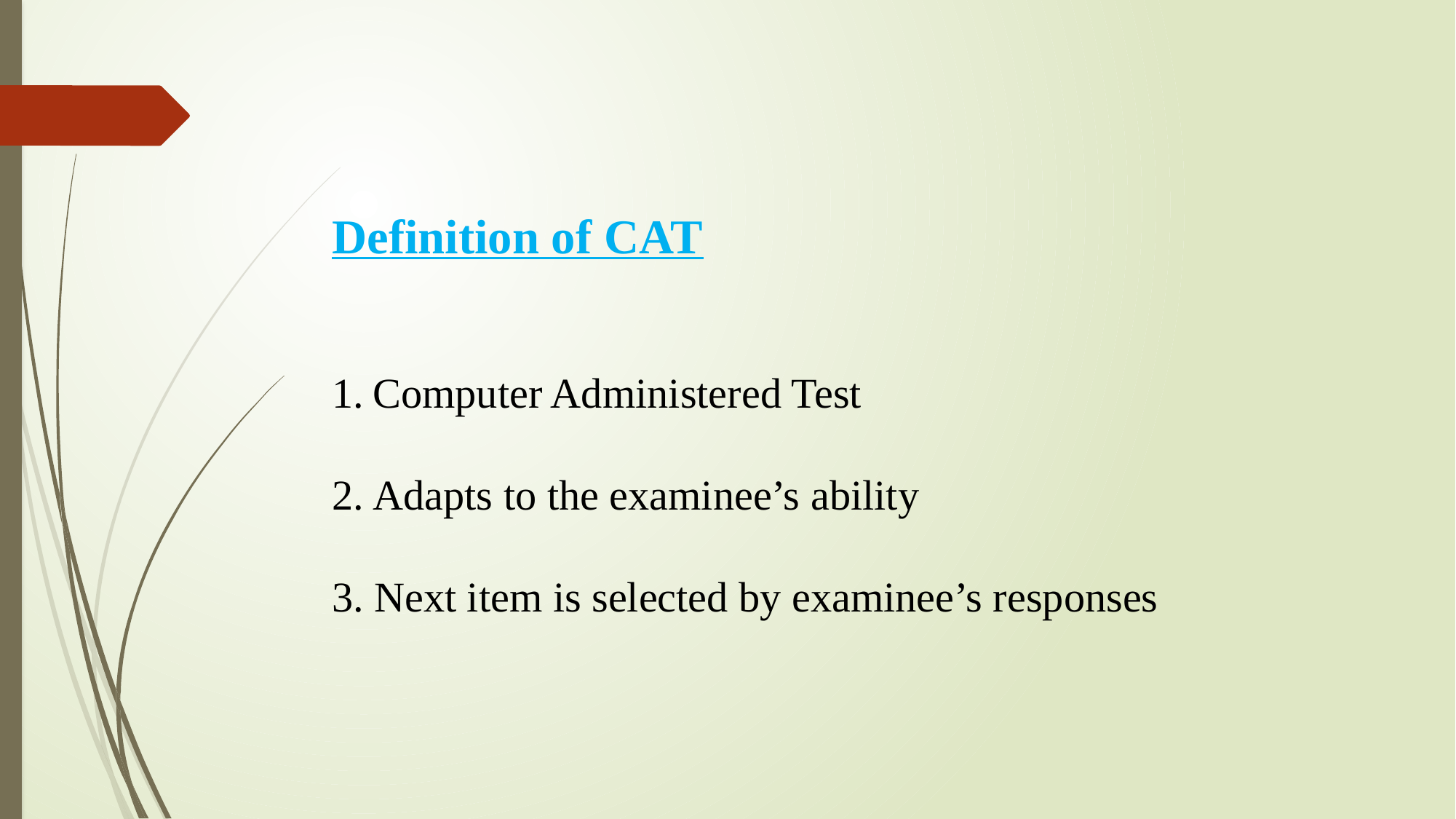

Definition of CAT

Computer Administered Test

Adapts to the examinee’s ability

3. Next item is selected by examinee’s responses